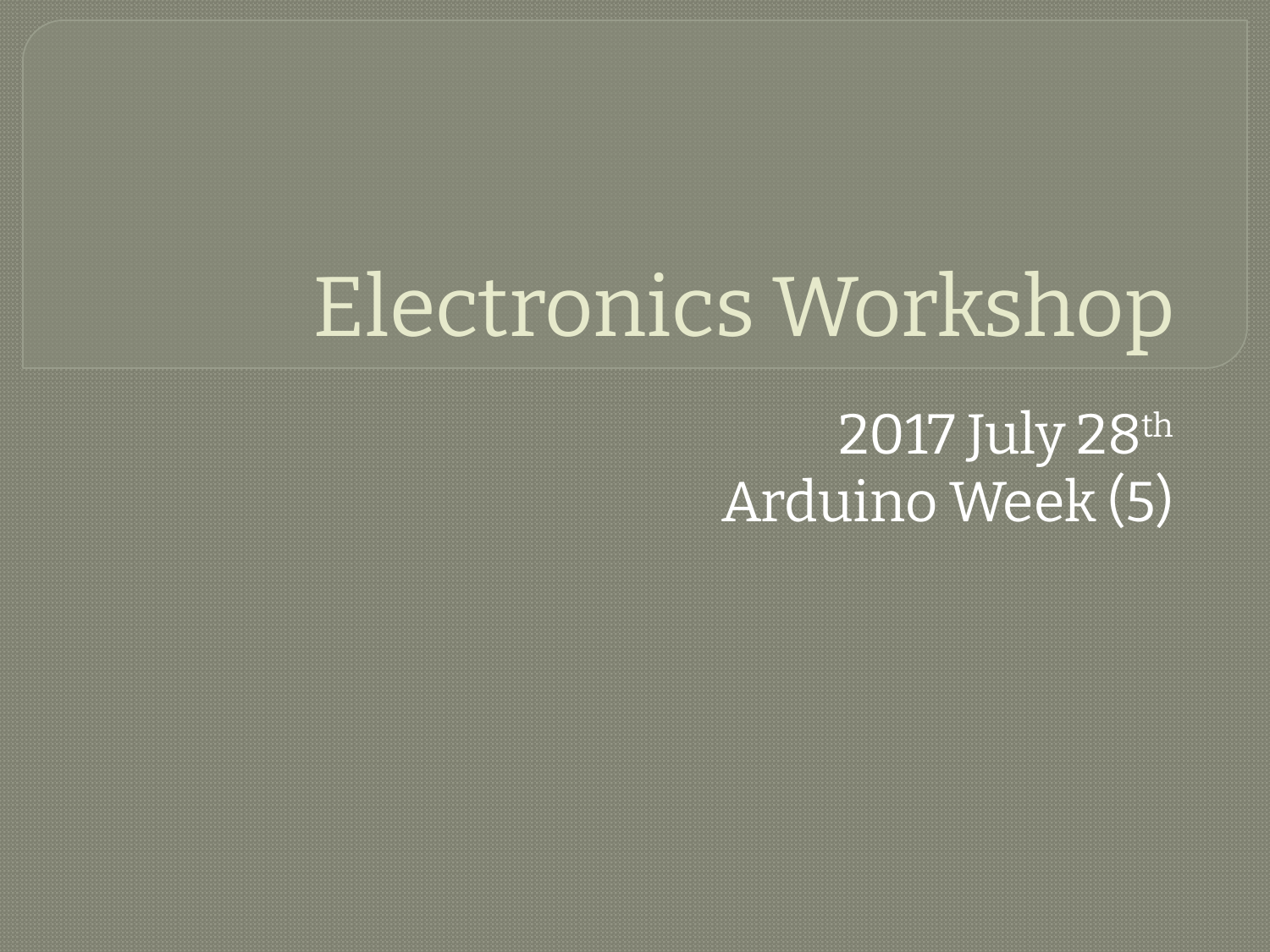

# Electronics Workshop
2017 July 28th
Arduino Week (5)